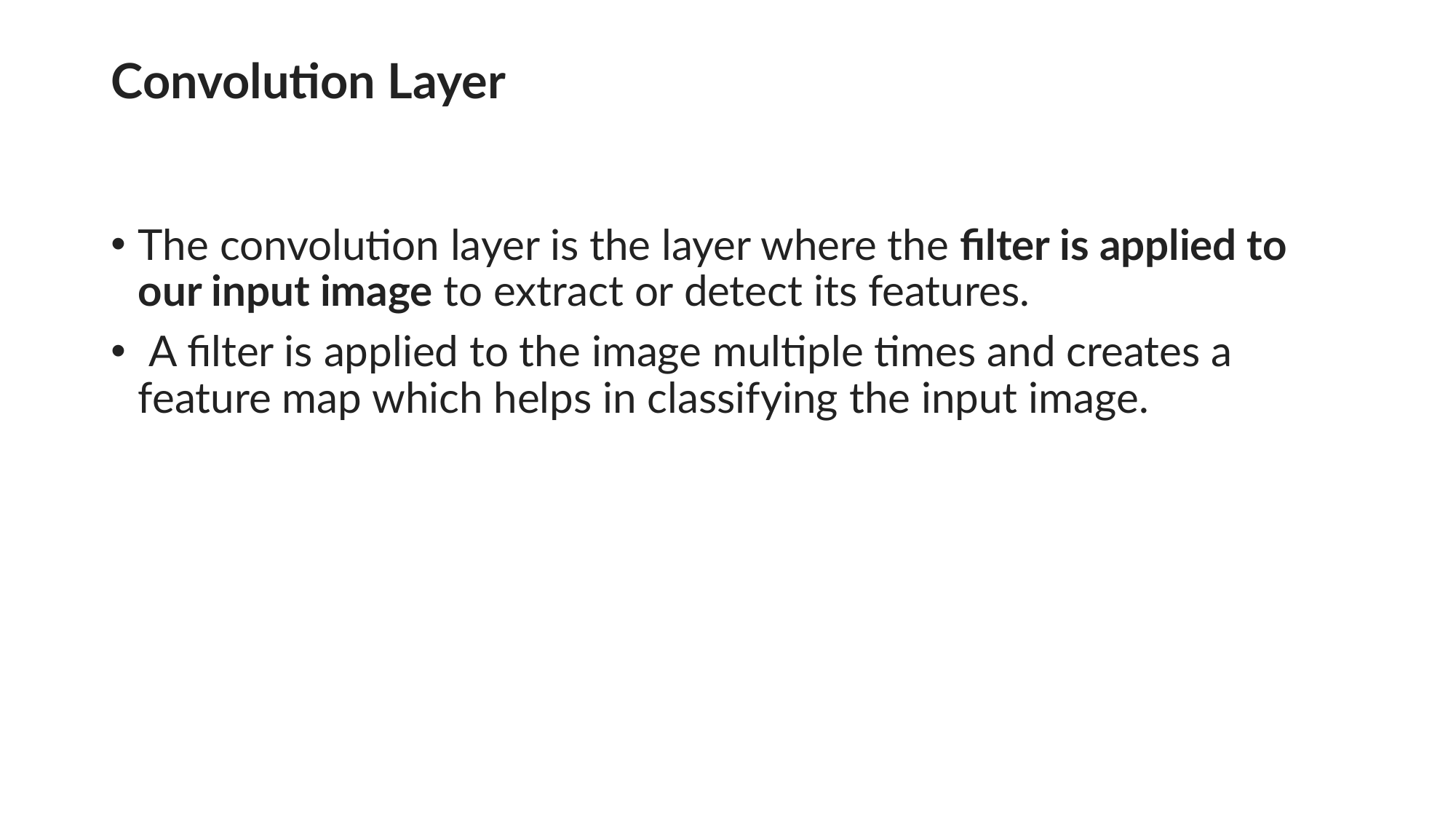

# Convolution Layer
The convolution layer is the layer where the filter is applied to our input image to extract or detect its features.
 A filter is applied to the image multiple times and creates a feature map which helps in classifying the input image.